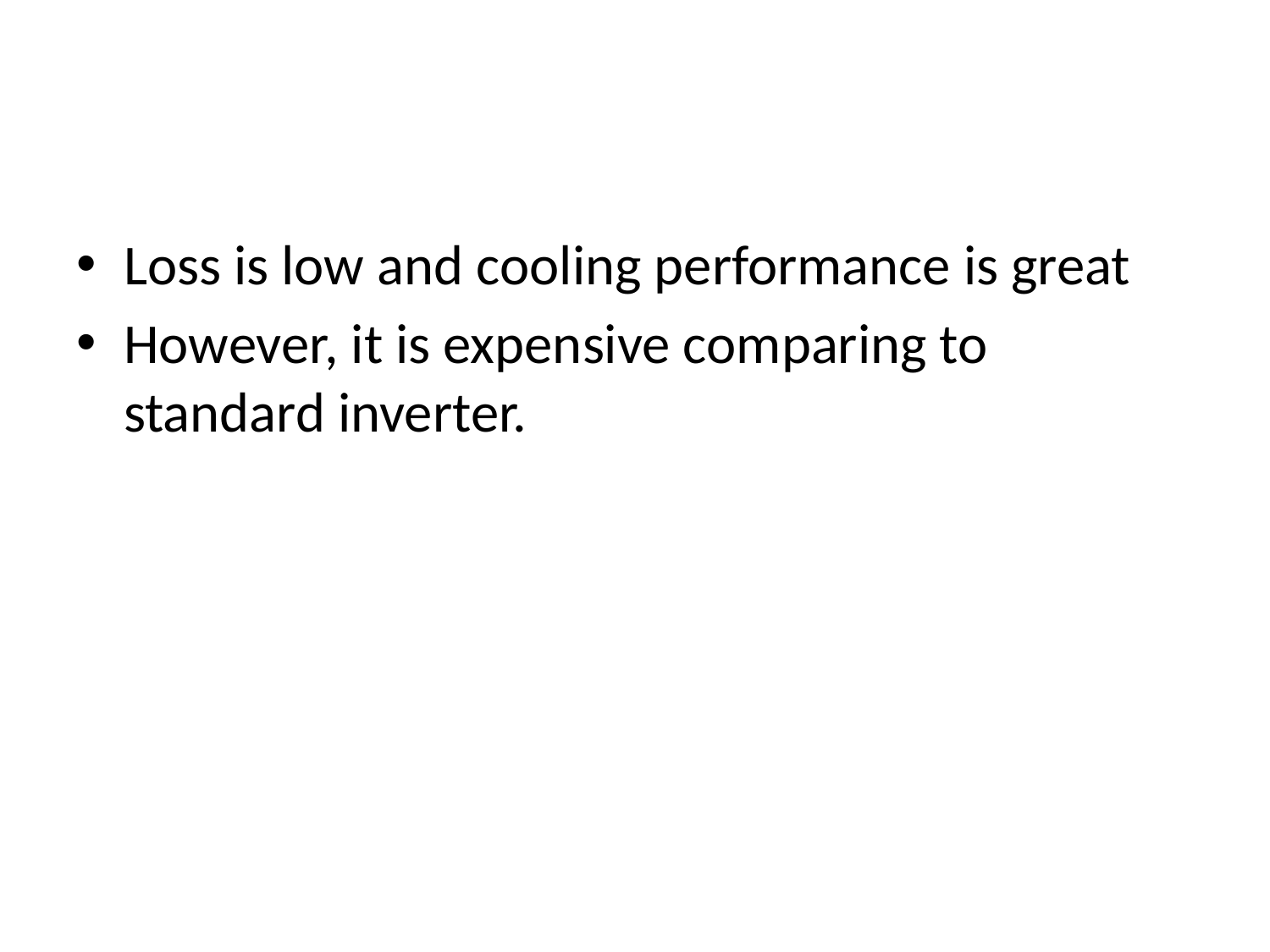

#
Loss is low and cooling performance is great
However, it is expensive comparing to standard inverter.